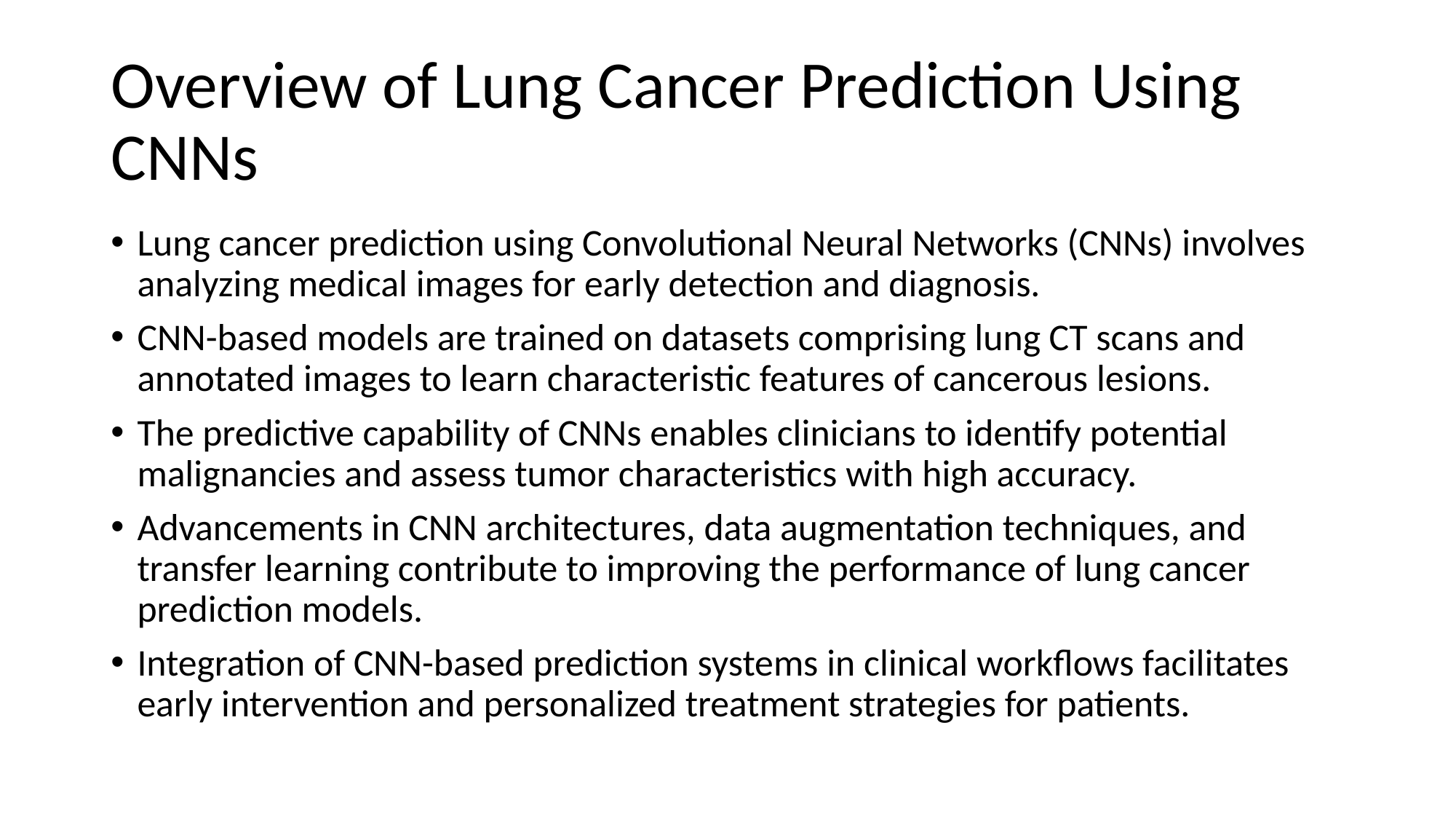

# Overview of Lung Cancer Prediction Using CNNs
Lung cancer prediction using Convolutional Neural Networks (CNNs) involves analyzing medical images for early detection and diagnosis.
CNN-based models are trained on datasets comprising lung CT scans and annotated images to learn characteristic features of cancerous lesions.
The predictive capability of CNNs enables clinicians to identify potential malignancies and assess tumor characteristics with high accuracy.
Advancements in CNN architectures, data augmentation techniques, and transfer learning contribute to improving the performance of lung cancer prediction models.
Integration of CNN-based prediction systems in clinical workflows facilitates early intervention and personalized treatment strategies for patients.